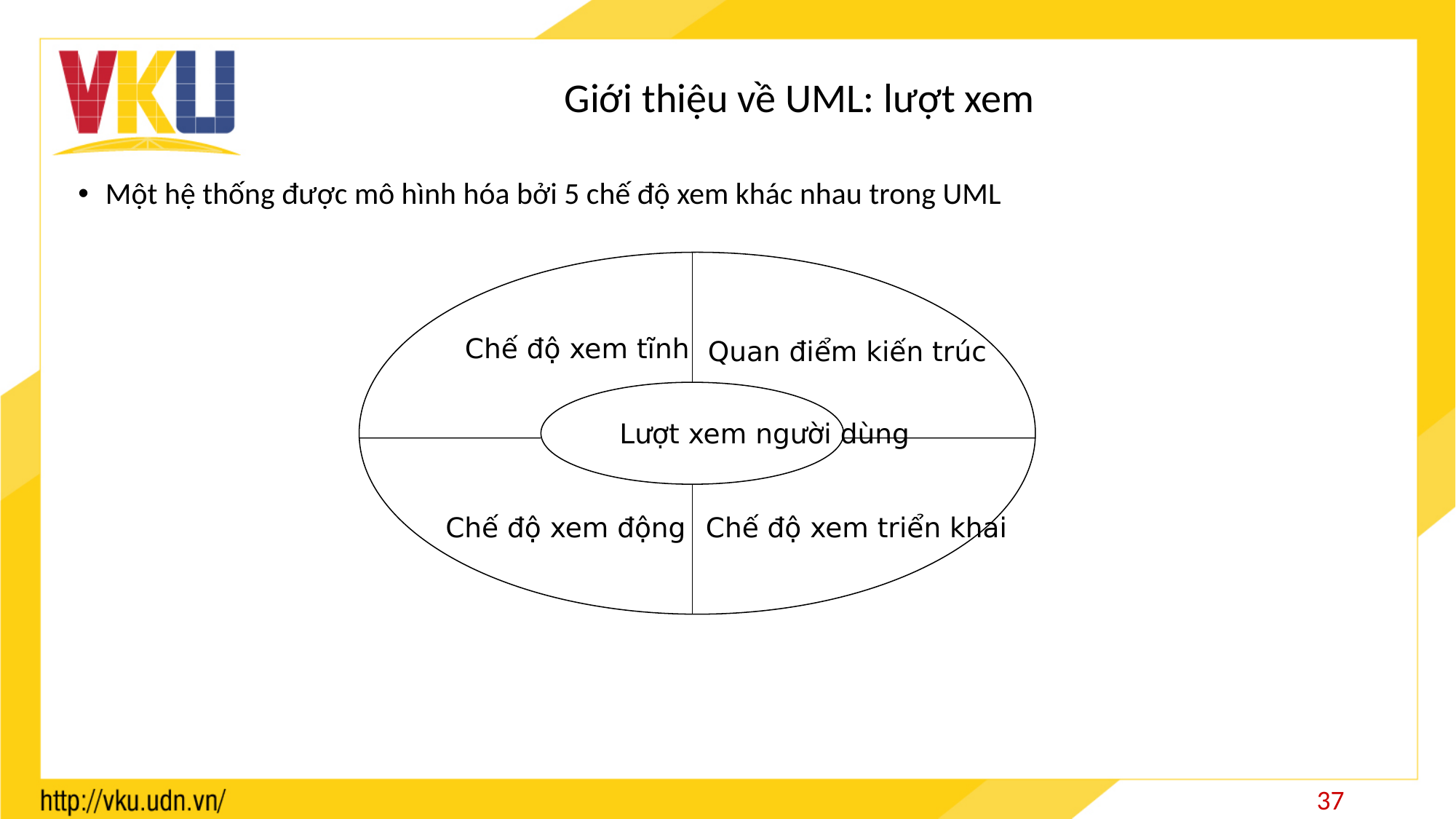

# Giới thiệu về UML: lượt xem
Một hệ thống được mô hình hóa bởi 5 chế độ xem khác nhau trong UML

Chế độ xem tĩnh
Quan điểm kiến trúc

Lượt xem người dùng

Chế độ xem động
Chế độ xem triển khai
37